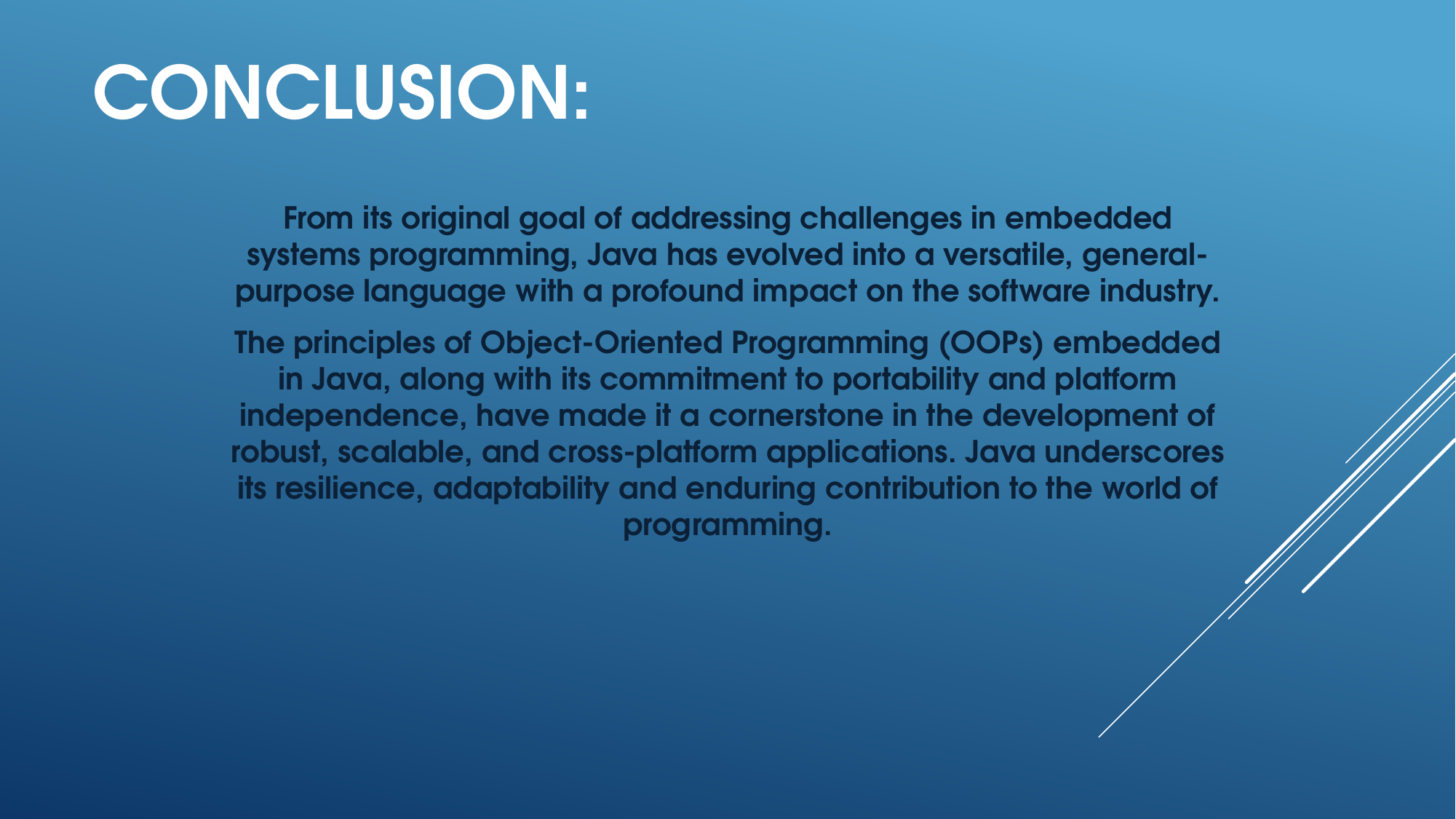

# Conclusion:
From its original goal of addressing challenges in embedded systems programming, Java has evolved into a versatile, general-purpose language with a profound impact on the software industry.
The principles of Object-Oriented Programming (OOPs) embedded in Java, along with its commitment to portability and platform independence, have made it a cornerstone in the development of robust, scalable, and cross-platform applications. Java underscores its resilience, adaptability and enduring contribution to the world of programming.